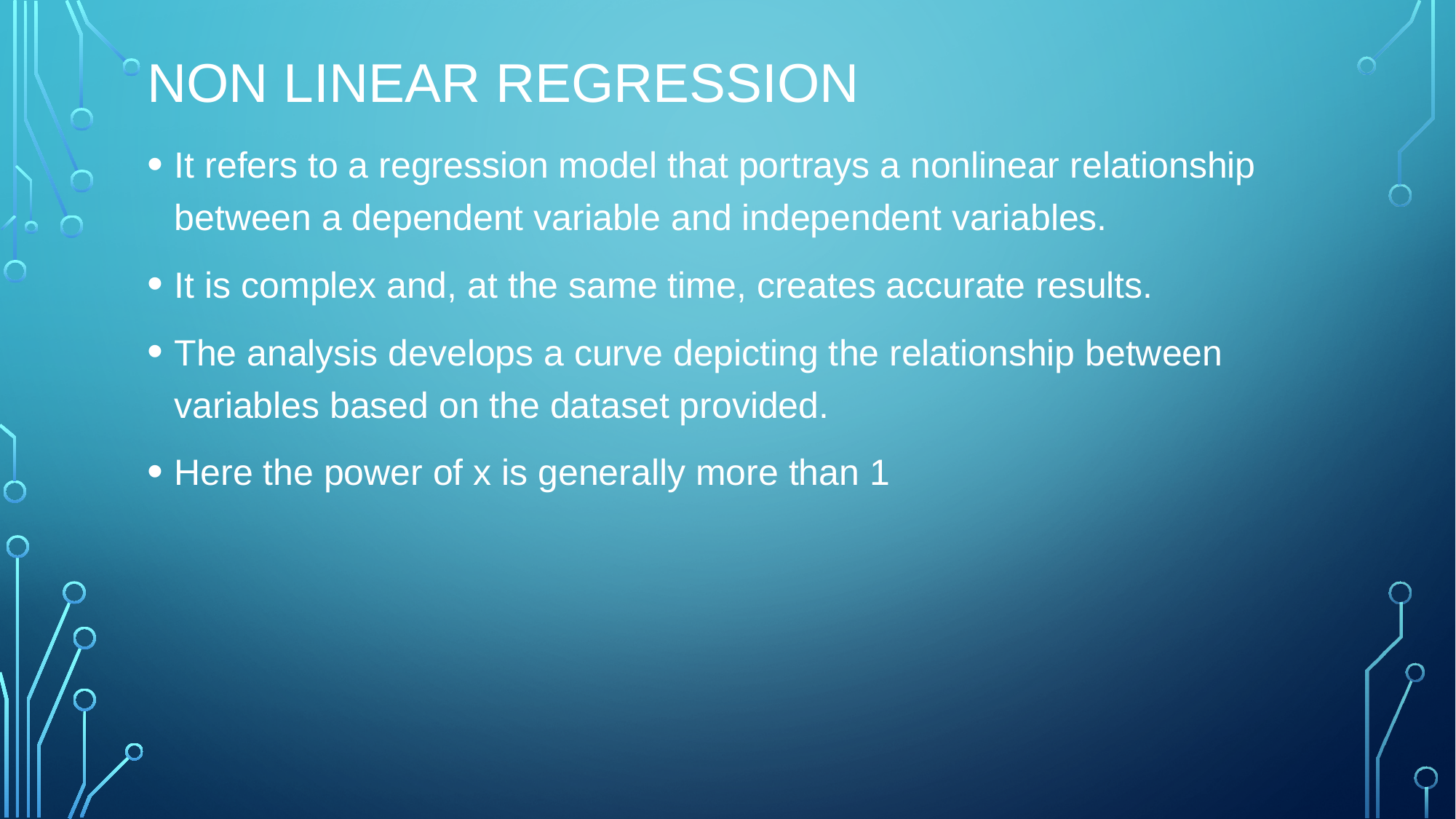

# Non linear regression
It refers to a regression model that portrays a nonlinear relationship between a dependent variable and independent variables.
It is complex and, at the same time, creates accurate results.
The analysis develops a curve depicting the relationship between variables based on the dataset provided.
Here the power of x is generally more than 1